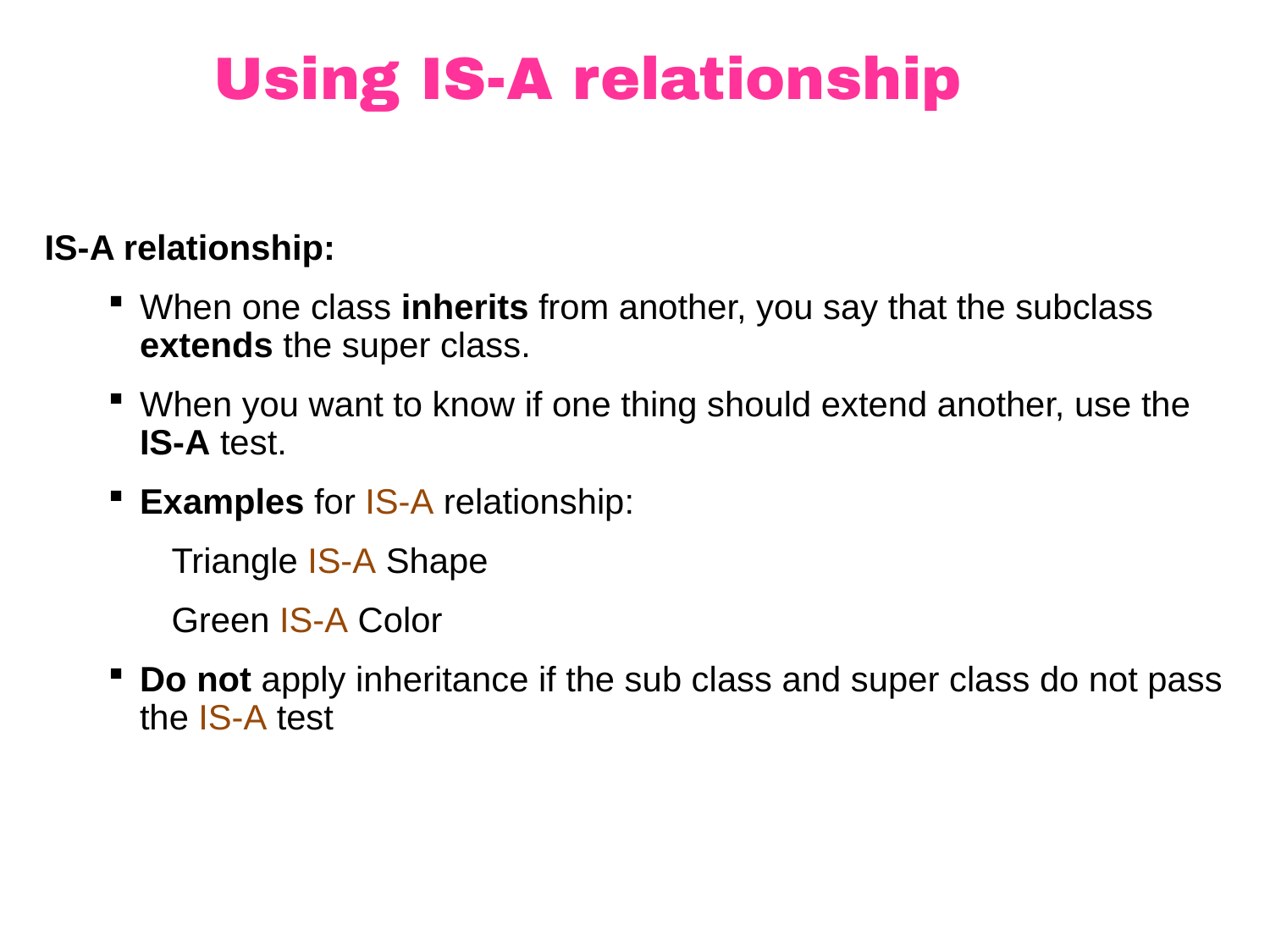

# Using IS-A relationship
IS-A relationship:
When one class inherits from another, you say that the subclass extends the super class.
When you want to know if one thing should extend another, use the IS-A test.
Examples for IS-A relationship:
Triangle IS-A Shape
Green IS-A Color
Do not apply inheritance if the sub class and super class do not pass the IS-A test